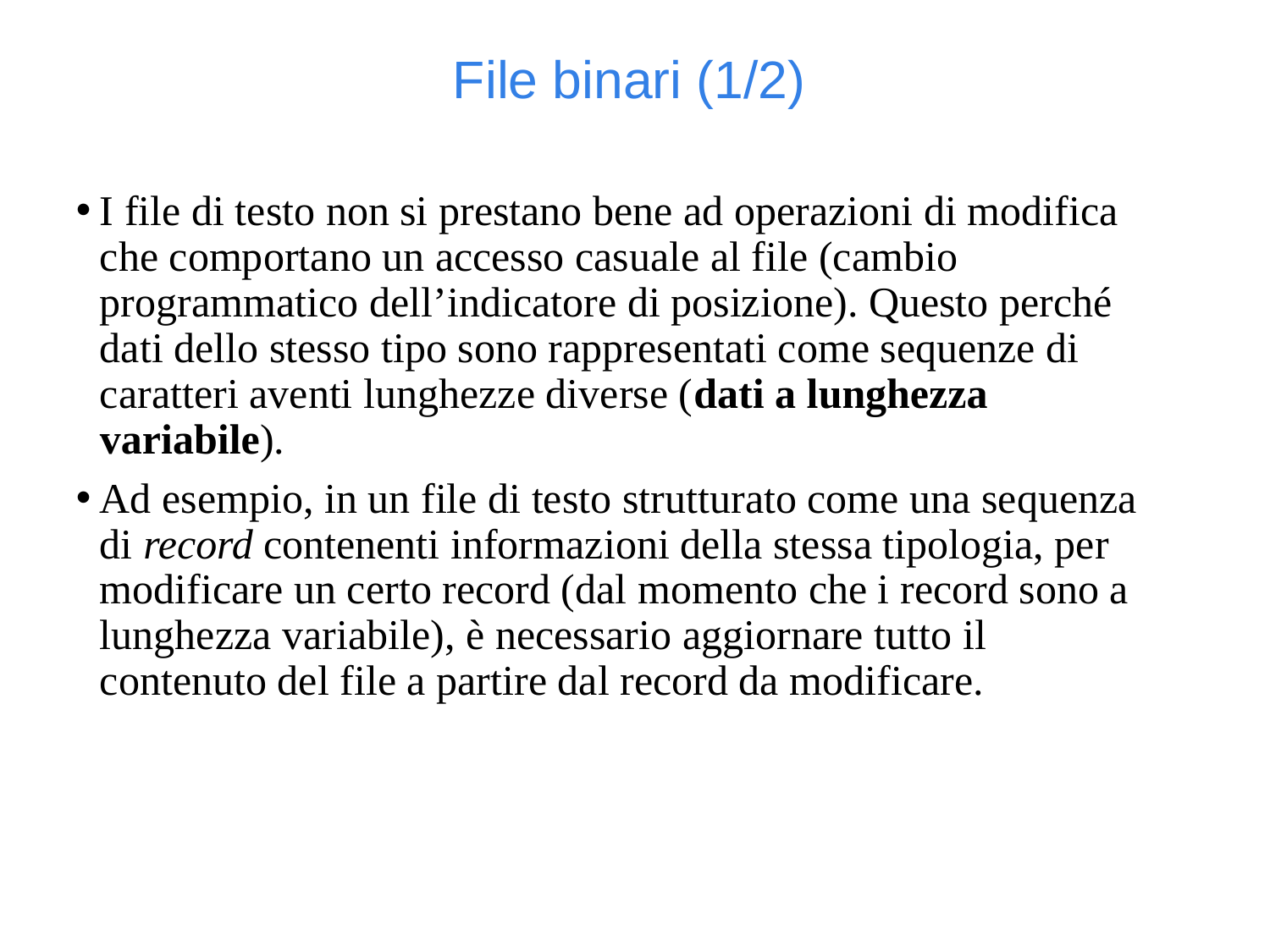

File binari (1/2)

I file di testo non si prestano bene ad operazioni di modifica che comportano un accesso casuale al file (cambio programmatico dell’indicatore di posizione). Questo perché dati dello stesso tipo sono rappresentati come sequenze di caratteri aventi lunghezze diverse (dati a lunghezza variabile).
Ad esempio, in un file di testo strutturato come una sequenza di record contenenti informazioni della stessa tipologia, per modificare un certo record (dal momento che i record sono a lunghezza variabile), è necessario aggiornare tutto il contenuto del file a partire dal record da modificare.